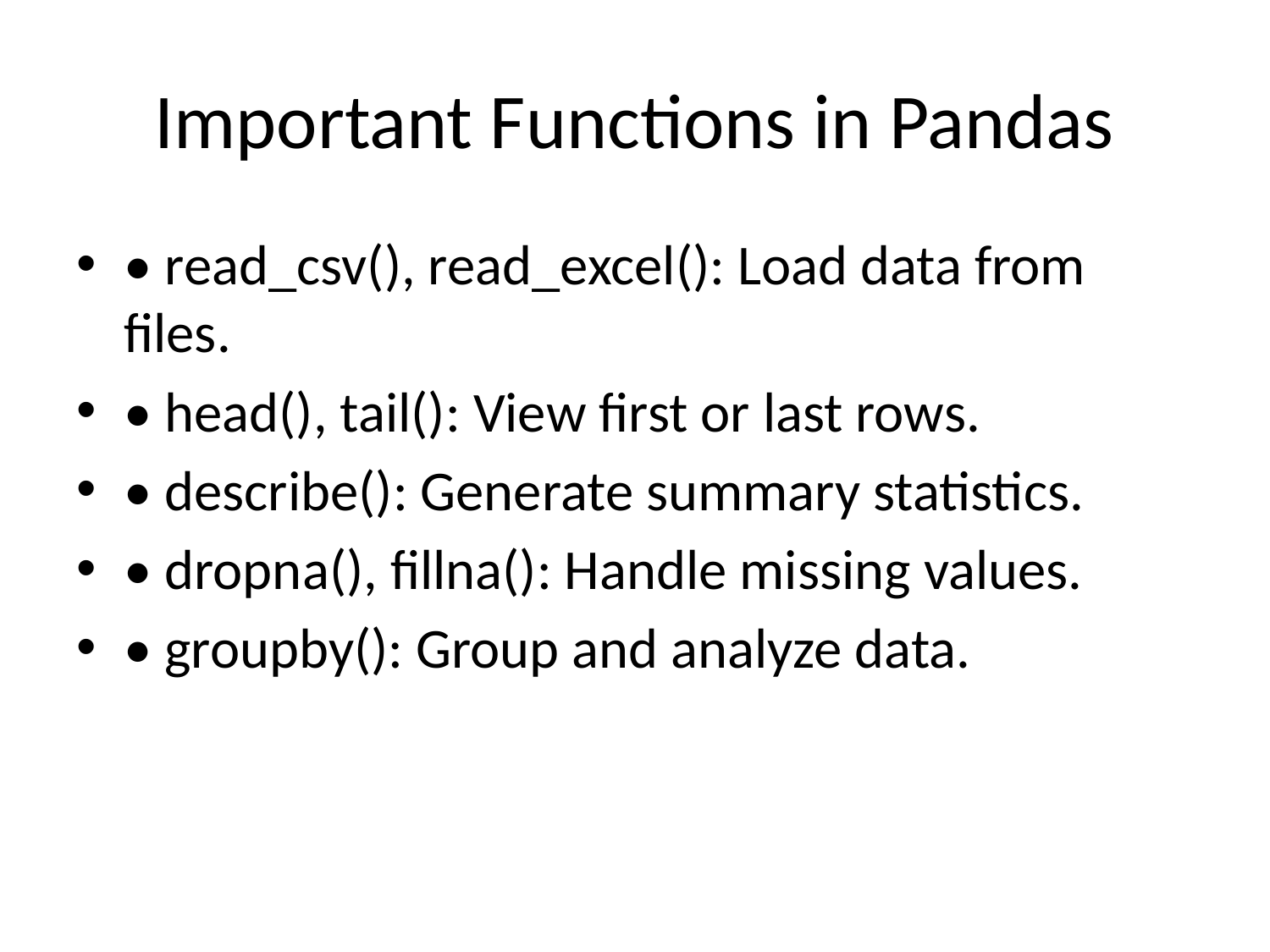

# Important Functions in Pandas
• read_csv(), read_excel(): Load data from files.
• head(), tail(): View first or last rows.
• describe(): Generate summary statistics.
• dropna(), fillna(): Handle missing values.
• groupby(): Group and analyze data.